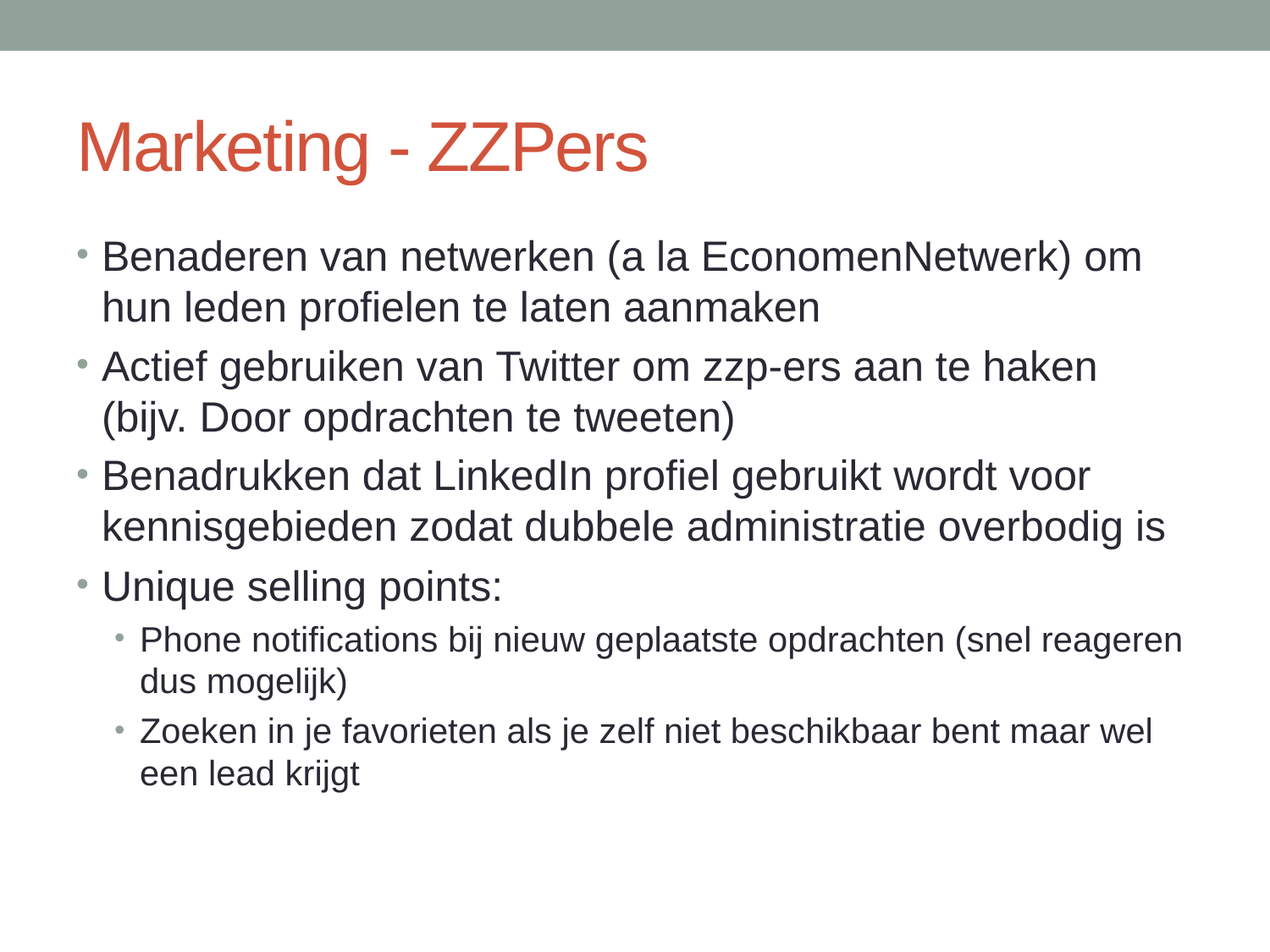

# Marketing - ZZPers
Benaderen van netwerken (a la EconomenNetwerk) om hun leden profielen te laten aanmaken
Actief gebruiken van Twitter om zzp-ers aan te haken (bijv. Door opdrachten te tweeten)
Benadrukken dat LinkedIn profiel gebruikt wordt voor kennisgebieden zodat dubbele administratie overbodig is
Unique selling points:
Phone notifications bij nieuw geplaatste opdrachten (snel reageren dus mogelijk)
Zoeken in je favorieten als je zelf niet beschikbaar bent maar wel een lead krijgt